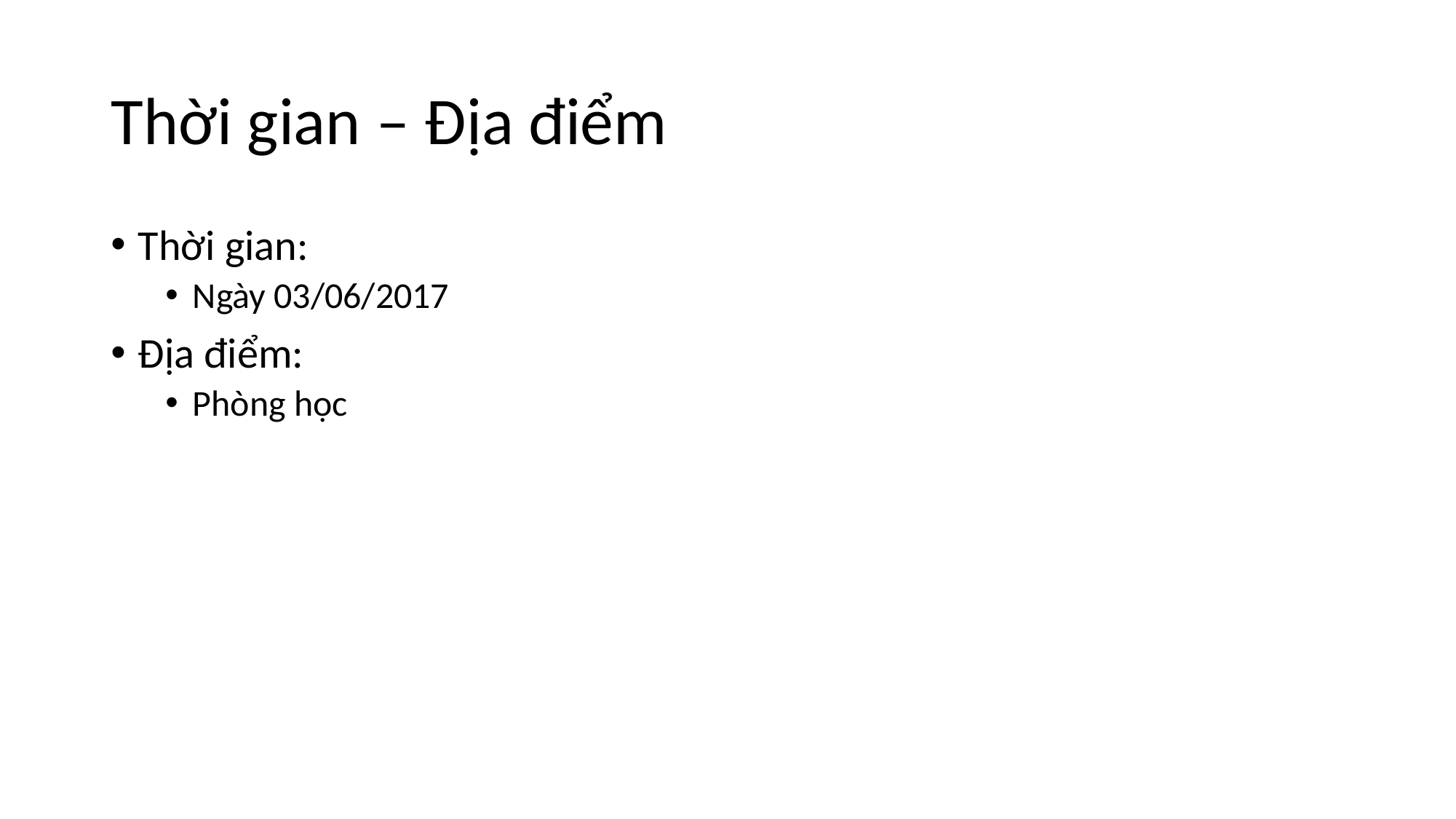

# Thời gian – Địa điểm
Thời gian:
Ngày 03/06/2017
Địa điểm:
Phòng học